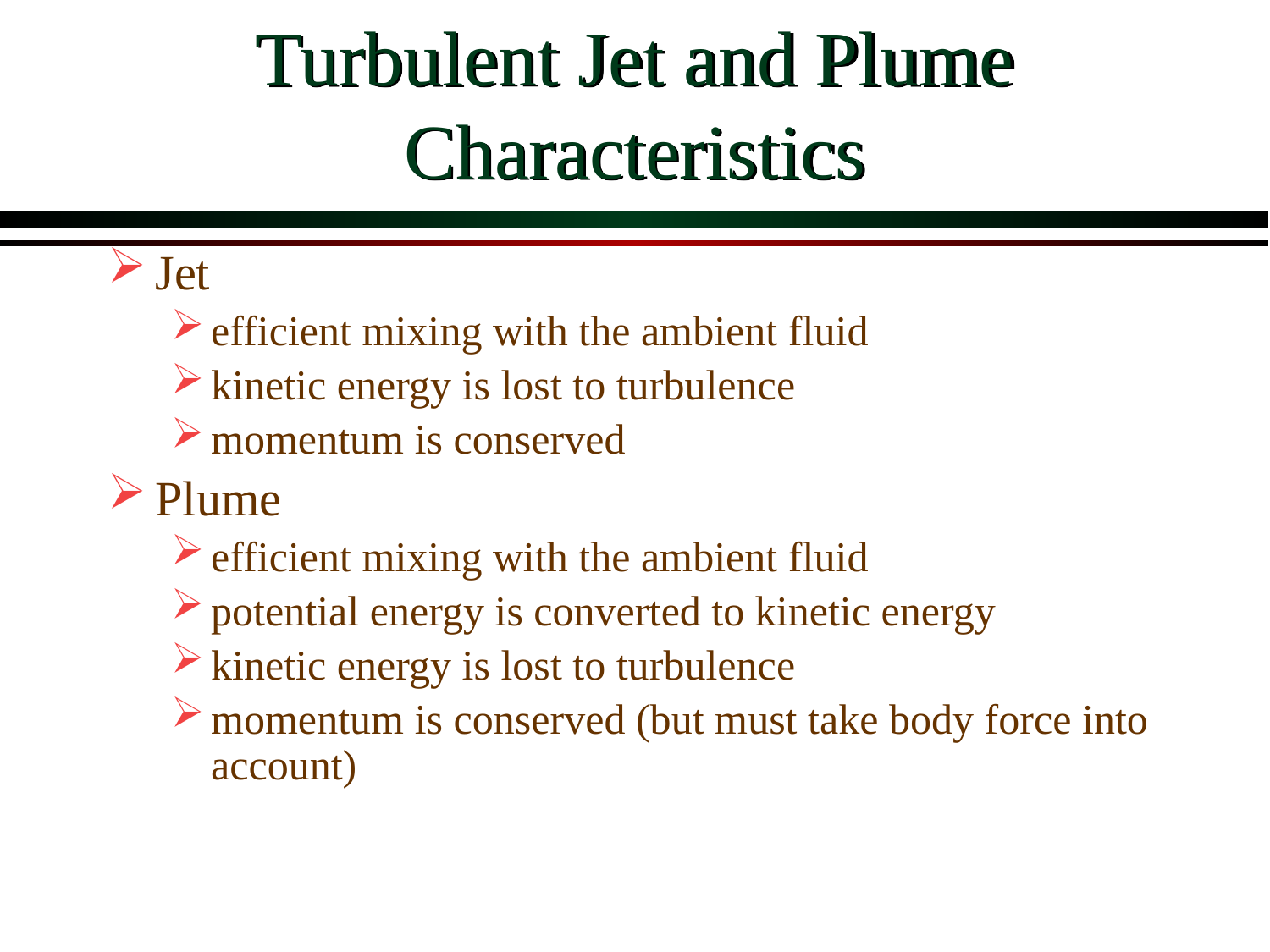

# Turbulent Jet and Plume Characteristics
Jet
efficient mixing with the ambient fluid
kinetic energy is lost to turbulence
momentum is conserved
Plume
efficient mixing with the ambient fluid
potential energy is converted to kinetic energy
kinetic energy is lost to turbulence
momentum is conserved (but must take body force into account)